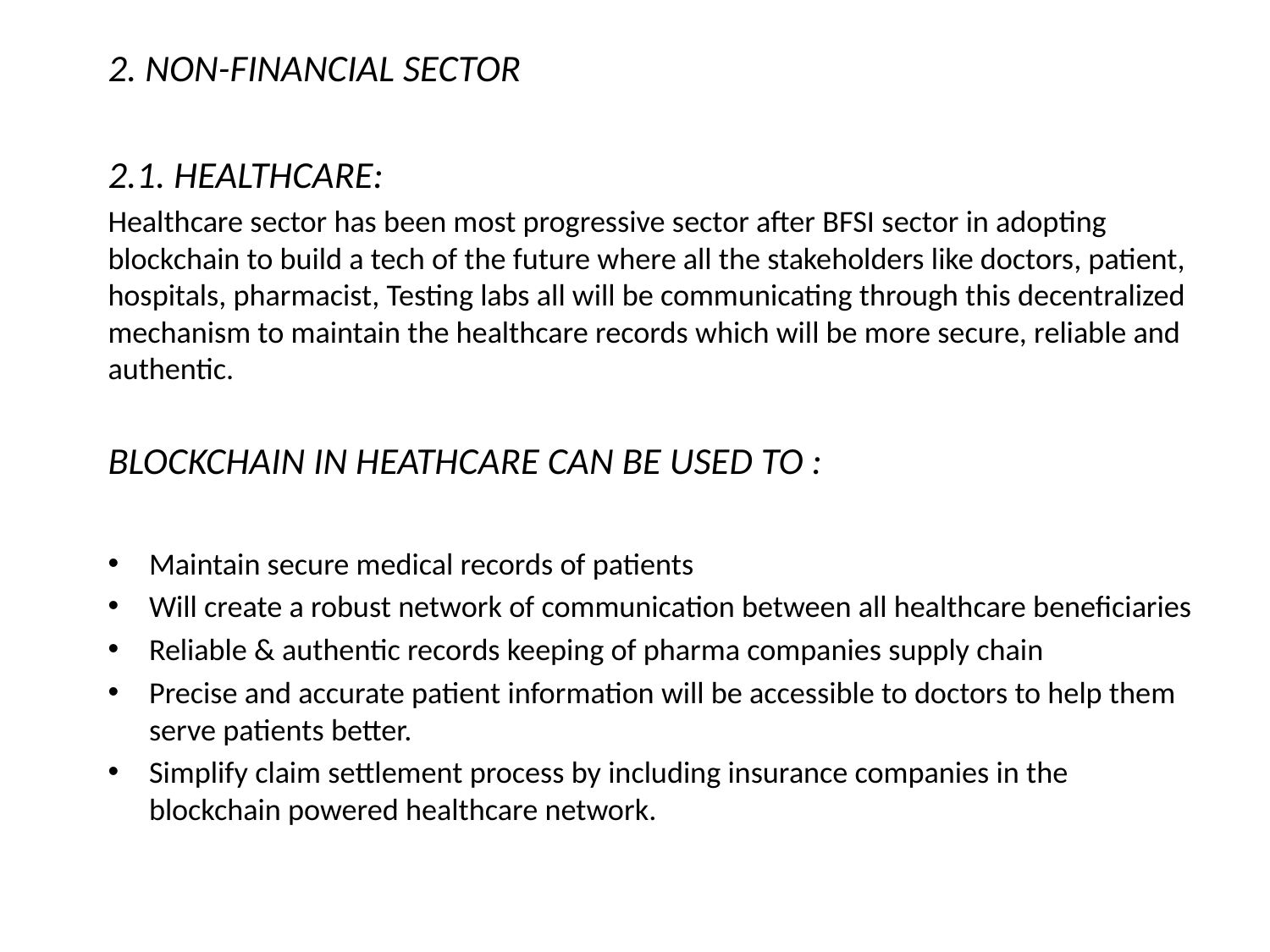

2. Non-Financial Sector

2.1. Healthcare:
Healthcare sector has been most progressive sector after BFSI sector in adopting blockchain to build a tech of the future where all the stakeholders like doctors, patient, hospitals, pharmacist, Testing labs all will be communicating through this decentralized mechanism to maintain the healthcare records which will be more secure, reliable and authentic.

Blockchain in heathcare can be used to :

Maintain secure medical records of patients
Will create a robust network of communication between all healthcare beneficiaries
Reliable & authentic records keeping of pharma companies supply chain
Precise and accurate patient information will be accessible to doctors to help them serve patients better.
Simplify claim settlement process by including insurance companies in the blockchain powered healthcare network.